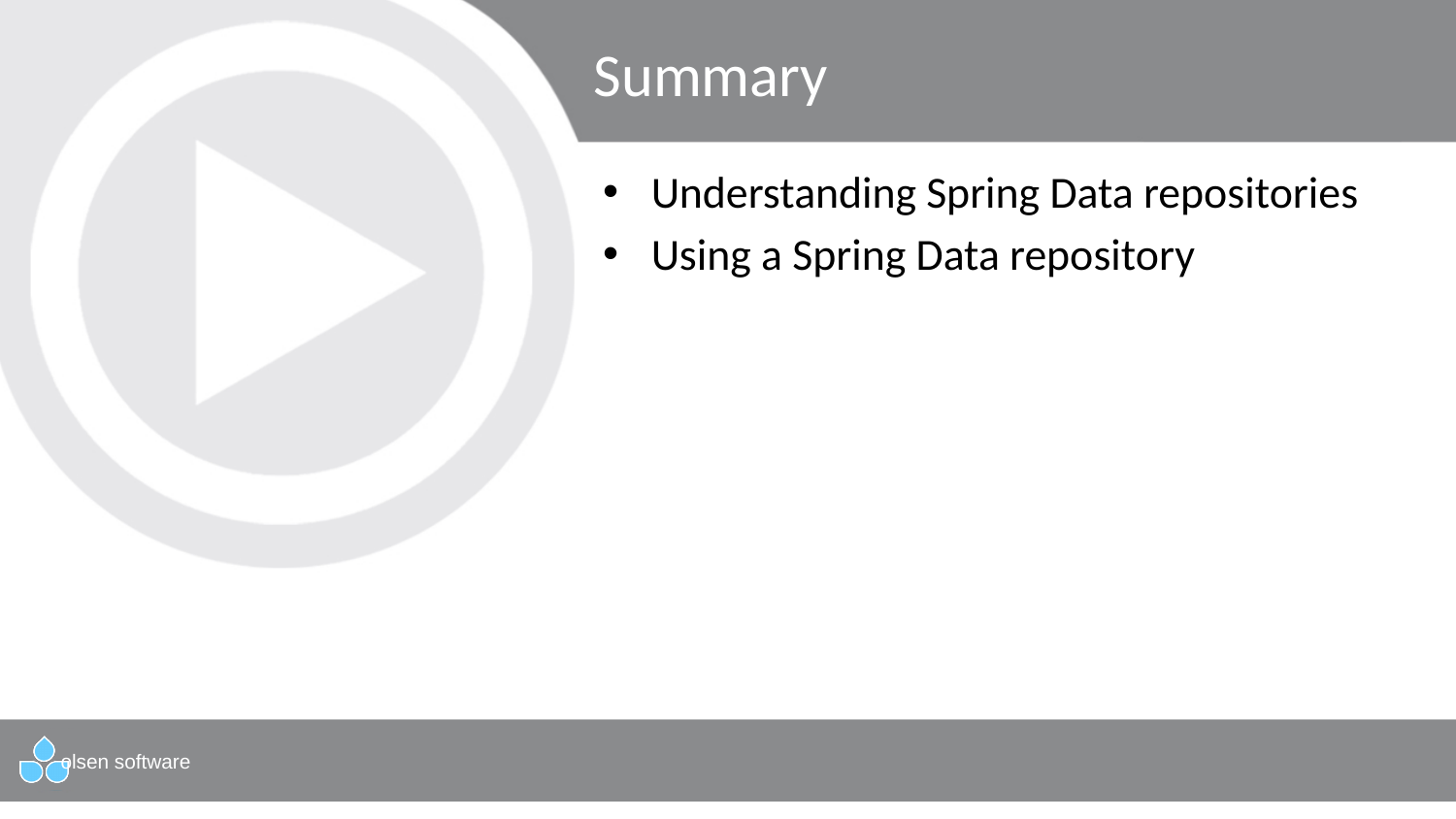

# Summary
Understanding Spring Data repositories
Using a Spring Data repository